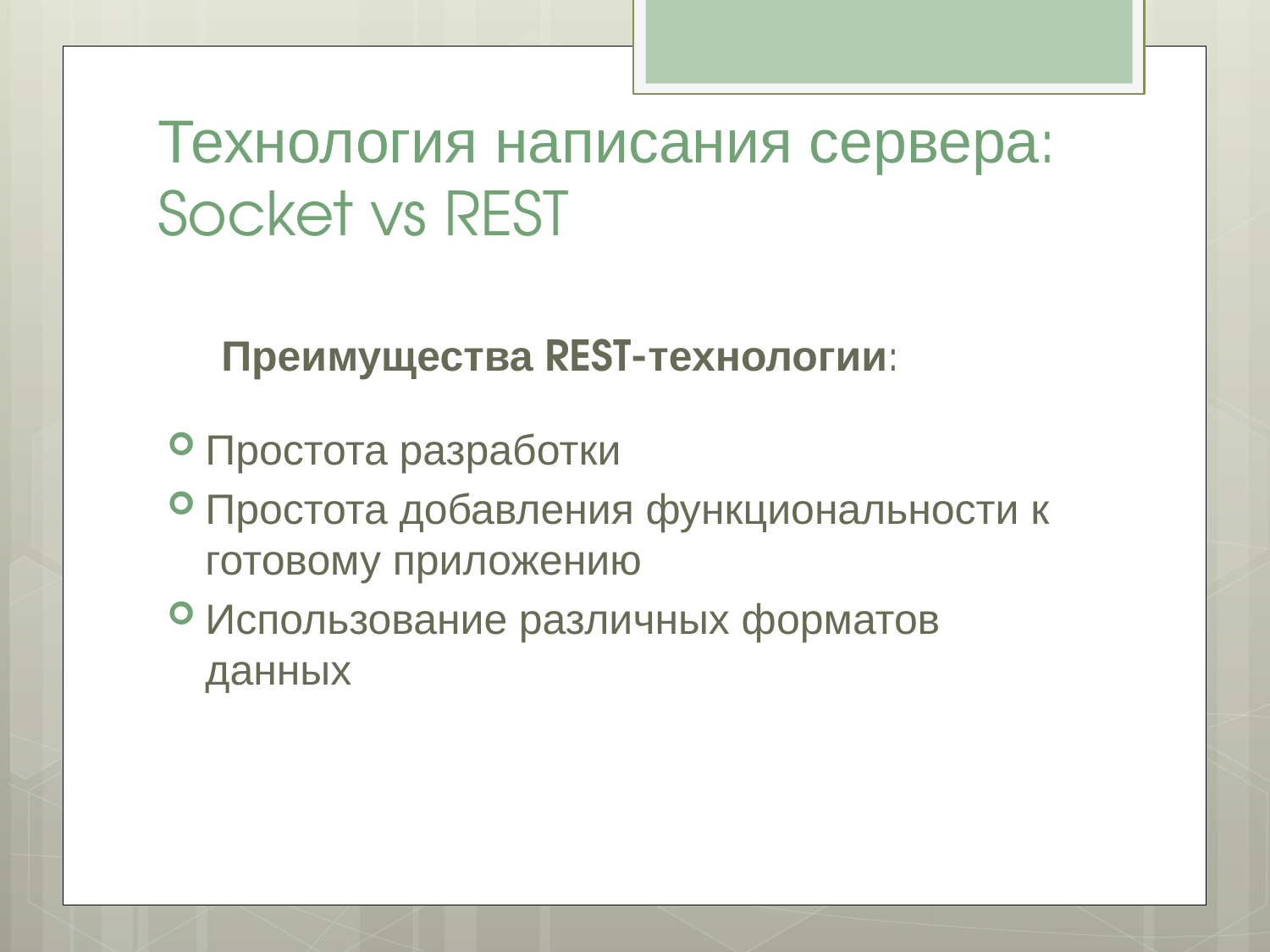

# Технология написания сервера: Socket vs REST
Преимущества REST-технологии:

Простота разработки
Простота добавления функциональности к готовому приложению
Использование различных форматов данных